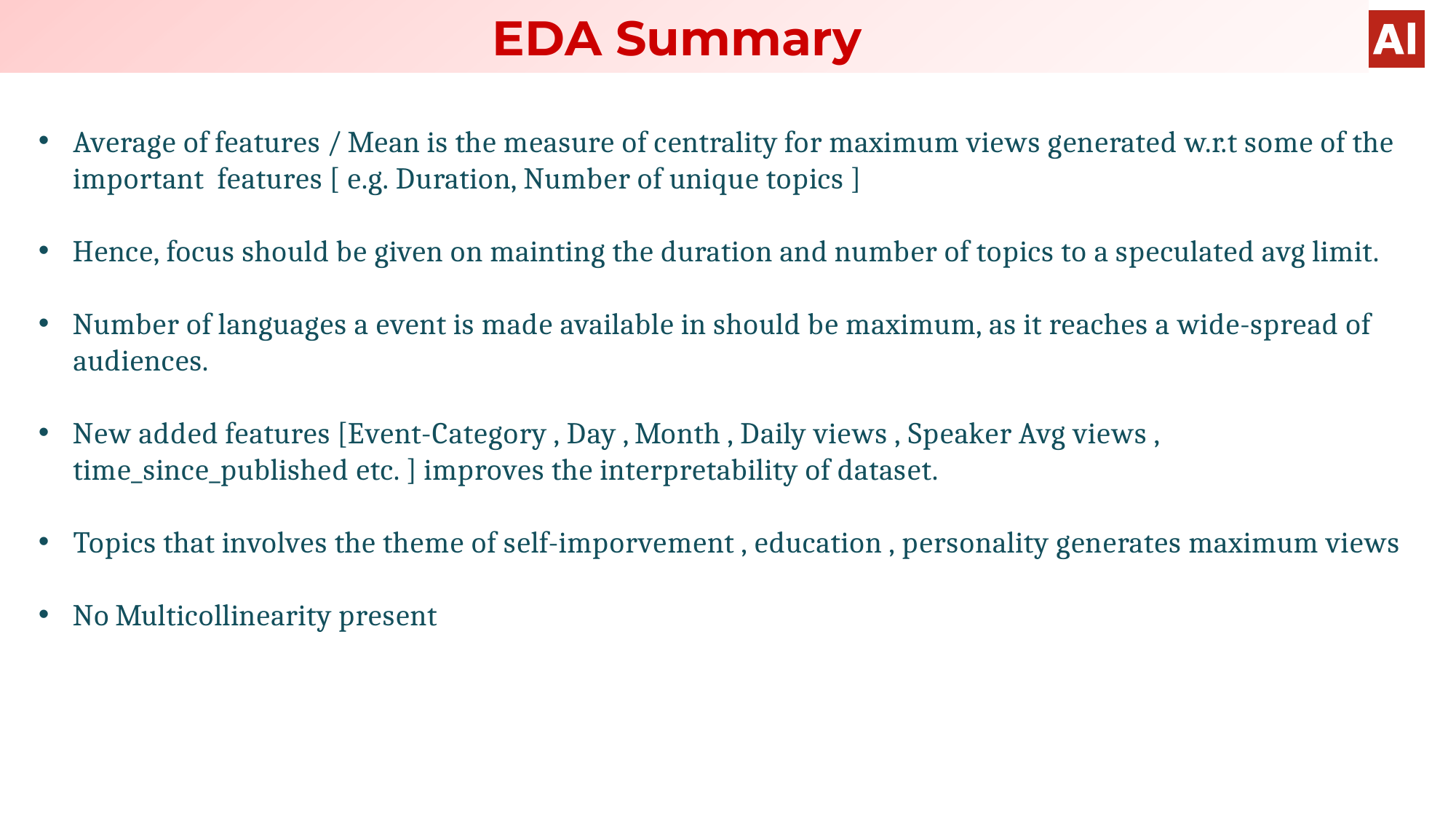

EDA Summary
Average of features / Mean is the measure of centrality for maximum views generated w.r.t some of the important  features [ e.g. Duration, Number of unique topics ]

Hence, focus should be given on mainting the duration and number of topics to a speculated avg limit.

Number of languages a event is made available in should be maximum, as it reaches a wide-spread of audiences.

New added features [Event-Category , Day , Month , Daily views , Speaker Avg views ,  time_since_published etc. ] improves the interpretability of dataset.

Topics that involves the theme of self-imporvement , education , personality generates maximum views

No Multicollinearity present